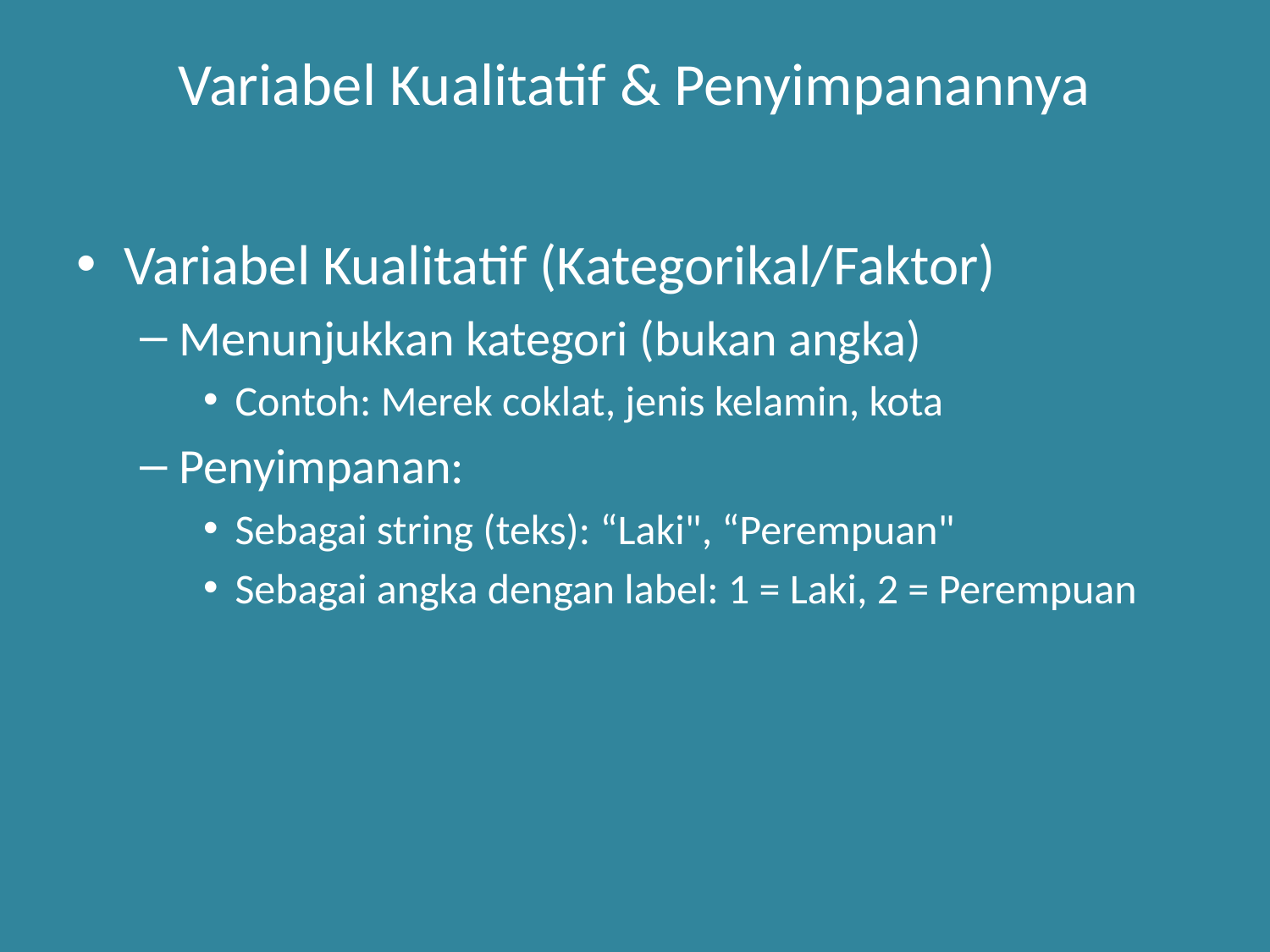

# Variabel Kualitatif & Penyimpanannya
Variabel Kualitatif (Kategorikal/Faktor)
Menunjukkan kategori (bukan angka)
Contoh: Merek coklat, jenis kelamin, kota
Penyimpanan:
Sebagai string (teks): “Laki", “Perempuan"
Sebagai angka dengan label: 1 = Laki, 2 = Perempuan